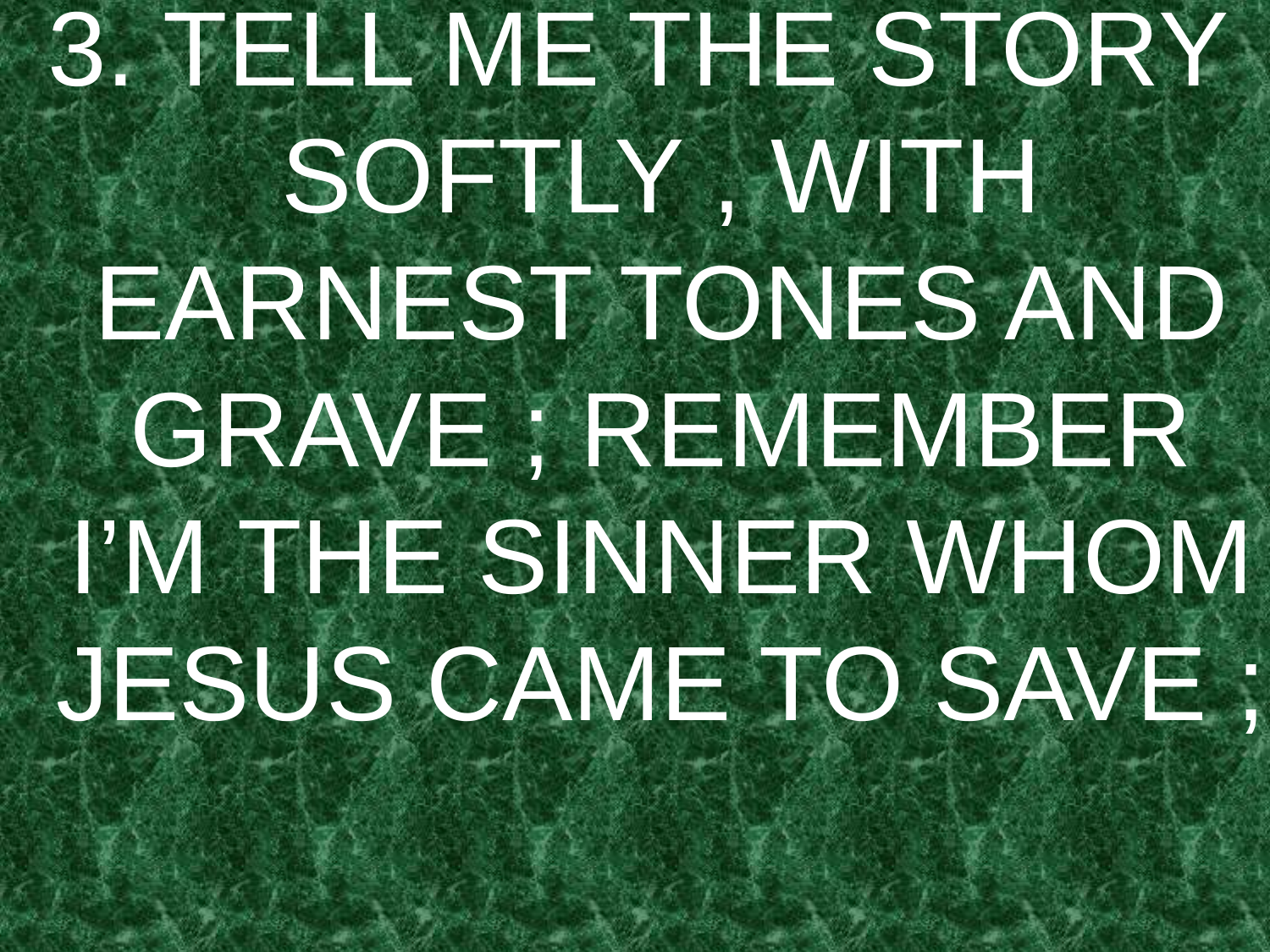

3. TELL ME THE STORY SOFTLY , WITH EARNEST TONES AND GRAVE ; REMEMBER I’M THE SINNER WHOM JESUS CAME TO SAVE ;